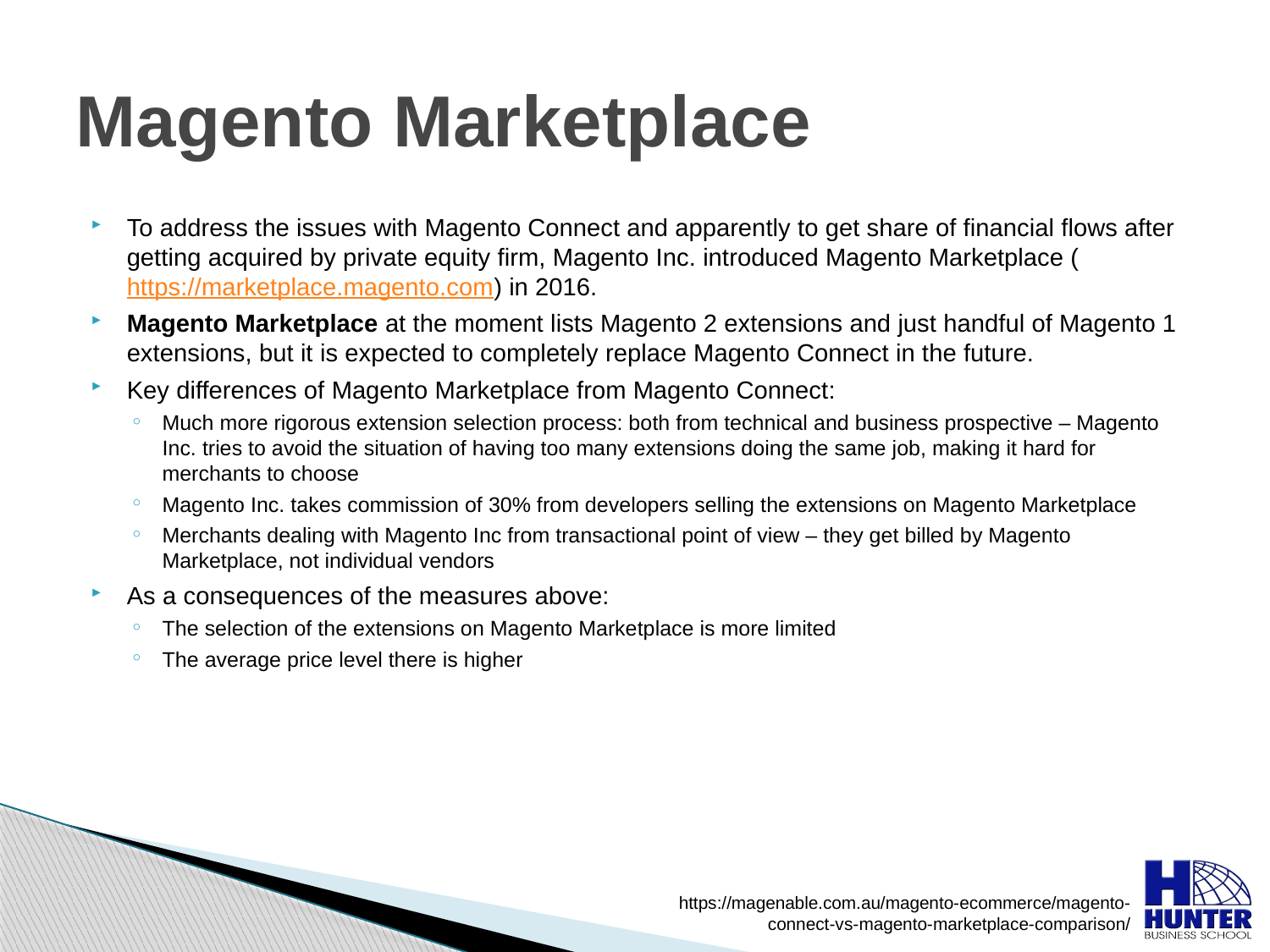

# Magento Marketplace
To address the issues with Magento Connect and apparently to get share of financial flows after getting acquired by private equity firm, Magento Inc. introduced Magento Marketplace (https://marketplace.magento.com) in 2016.
Magento Marketplace at the moment lists Magento 2 extensions and just handful of Magento 1 extensions, but it is expected to completely replace Magento Connect in the future.
Key differences of Magento Marketplace from Magento Connect:
Much more rigorous extension selection process: both from technical and business prospective – Magento Inc. tries to avoid the situation of having too many extensions doing the same job, making it hard for merchants to choose
Magento Inc. takes commission of 30% from developers selling the extensions on Magento Marketplace
Merchants dealing with Magento Inc from transactional point of view – they get billed by Magento Marketplace, not individual vendors
As a consequences of the measures above:
The selection of the extensions on Magento Marketplace is more limited
The average price level there is higher

https://magenable.com.au/magento-ecommerce/magento-connect-vs-magento-marketplace-comparison/